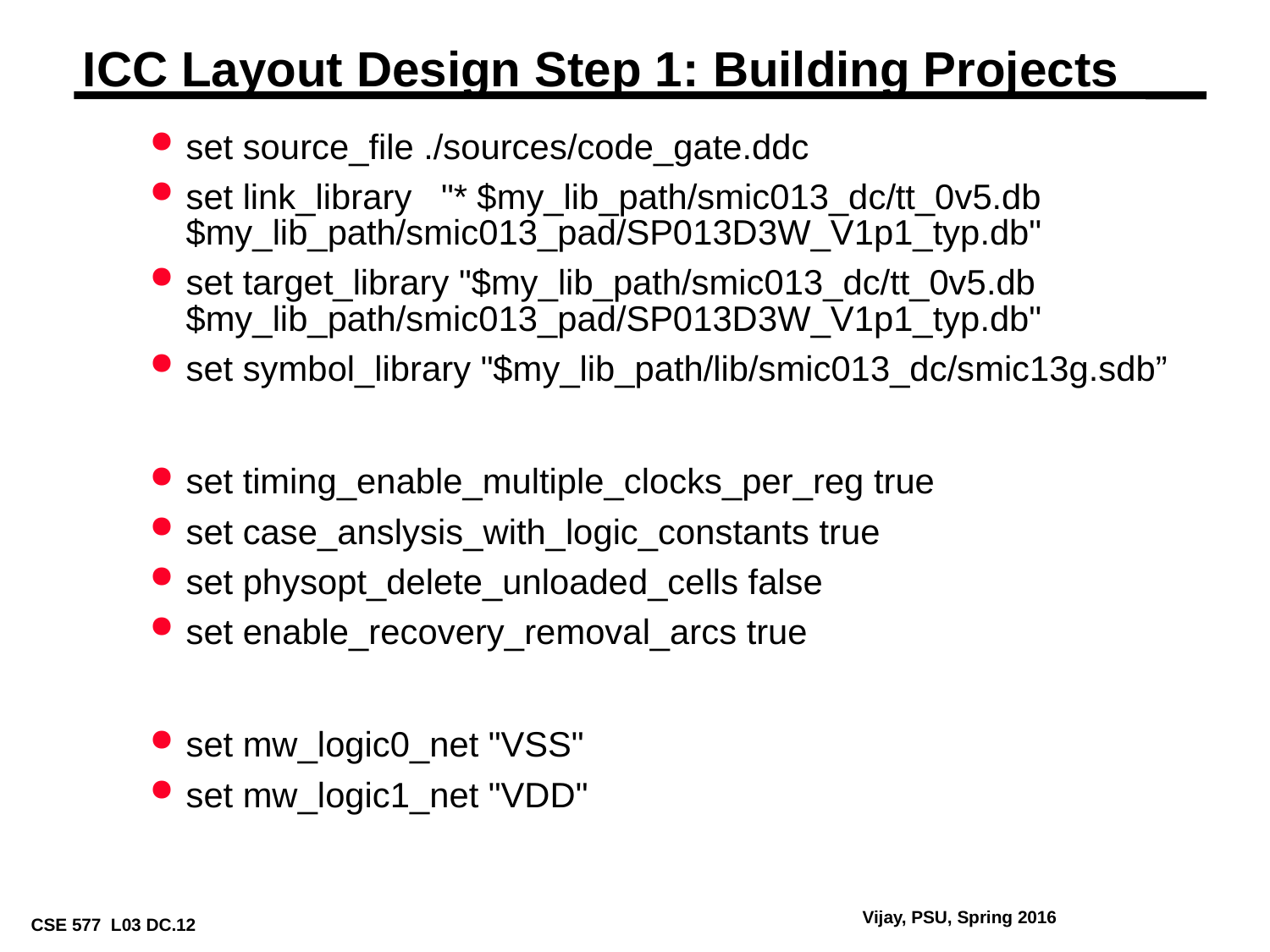

# ICC Layout Design Step 1: Building Projects
set source_file ./sources/code_gate.ddc
set link_library   "* $my_lib_path/smic013_dc/tt_0v5.db $my_lib_path/smic013_pad/SP013D3W_V1p1_typ.db"
set target_library "$my_lib_path/smic013_dc/tt_0v5.db $my_lib_path/smic013_pad/SP013D3W_V1p1_typ.db"
set symbol_library "$my_lib_path/lib/smic013_dc/smic13g.sdb”

set timing_enable_multiple_clocks_per_reg true
set case_anslysis_with_logic_constants true
set physopt_delete_unloaded_cells false
set enable_recovery_removal_arcs true

set mw_logic0_net "VSS"
set mw_logic1_net "VDD"